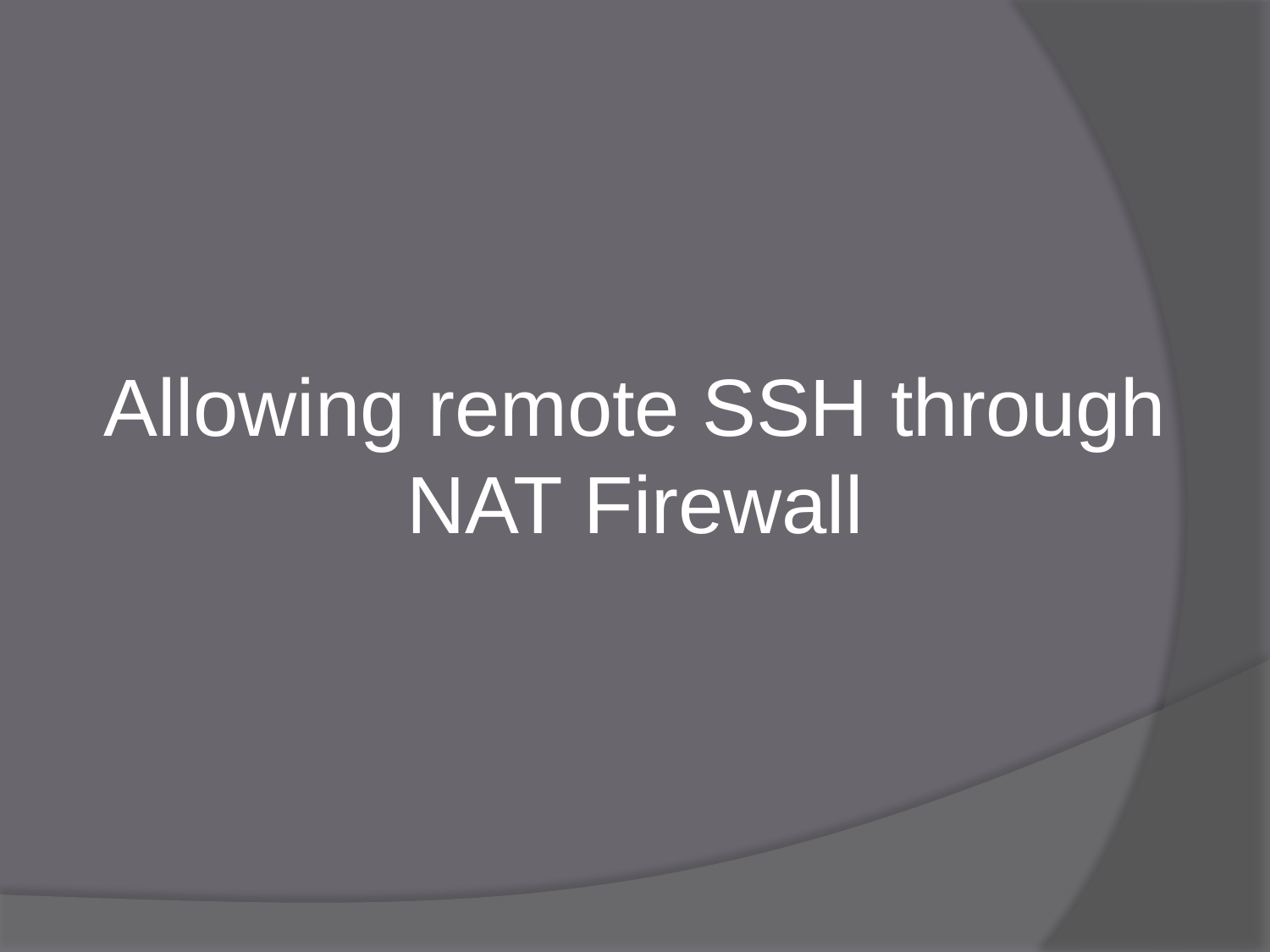

# Allowing remote SSH through NAT Firewall